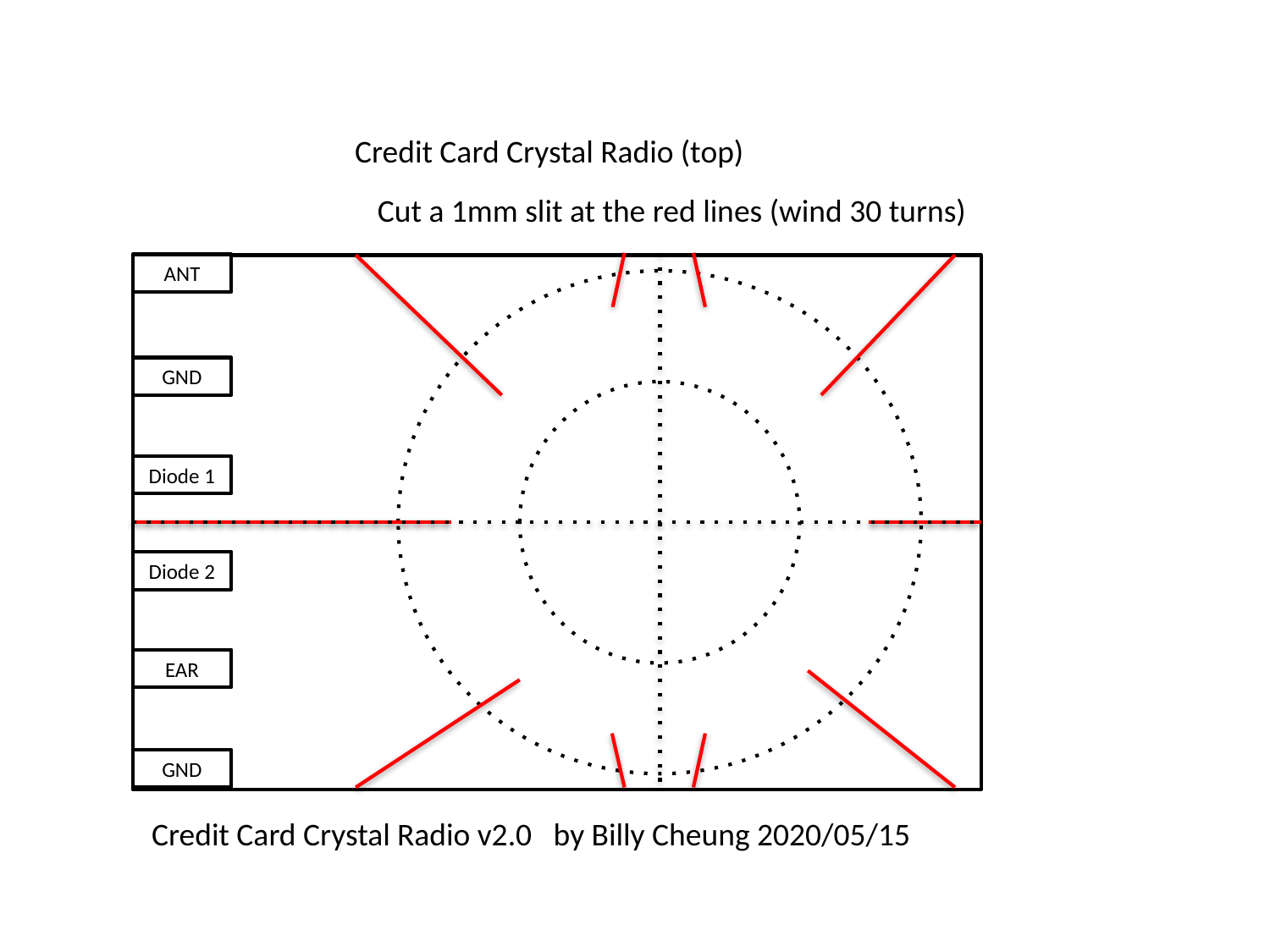

Credit Card Crystal Radio (top)
Cut a 1mm slit at the red lines (wind 30 turns)
ANT

GND

Diode 1
Diode 2
EAR
GND
Credit Card Crystal Radio v2.0   by Billy Cheung 2020/05/15